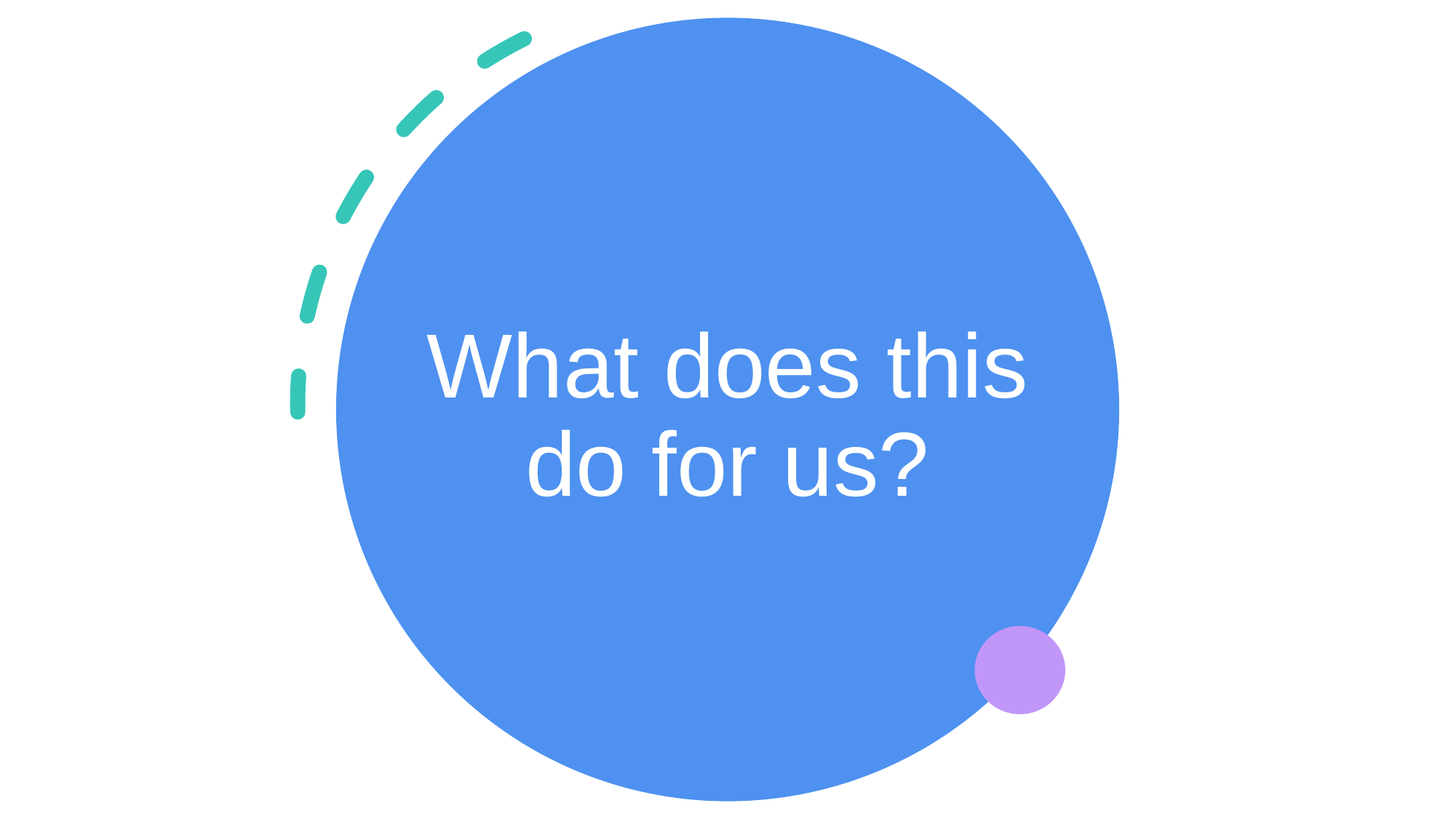

# What does this do for us?